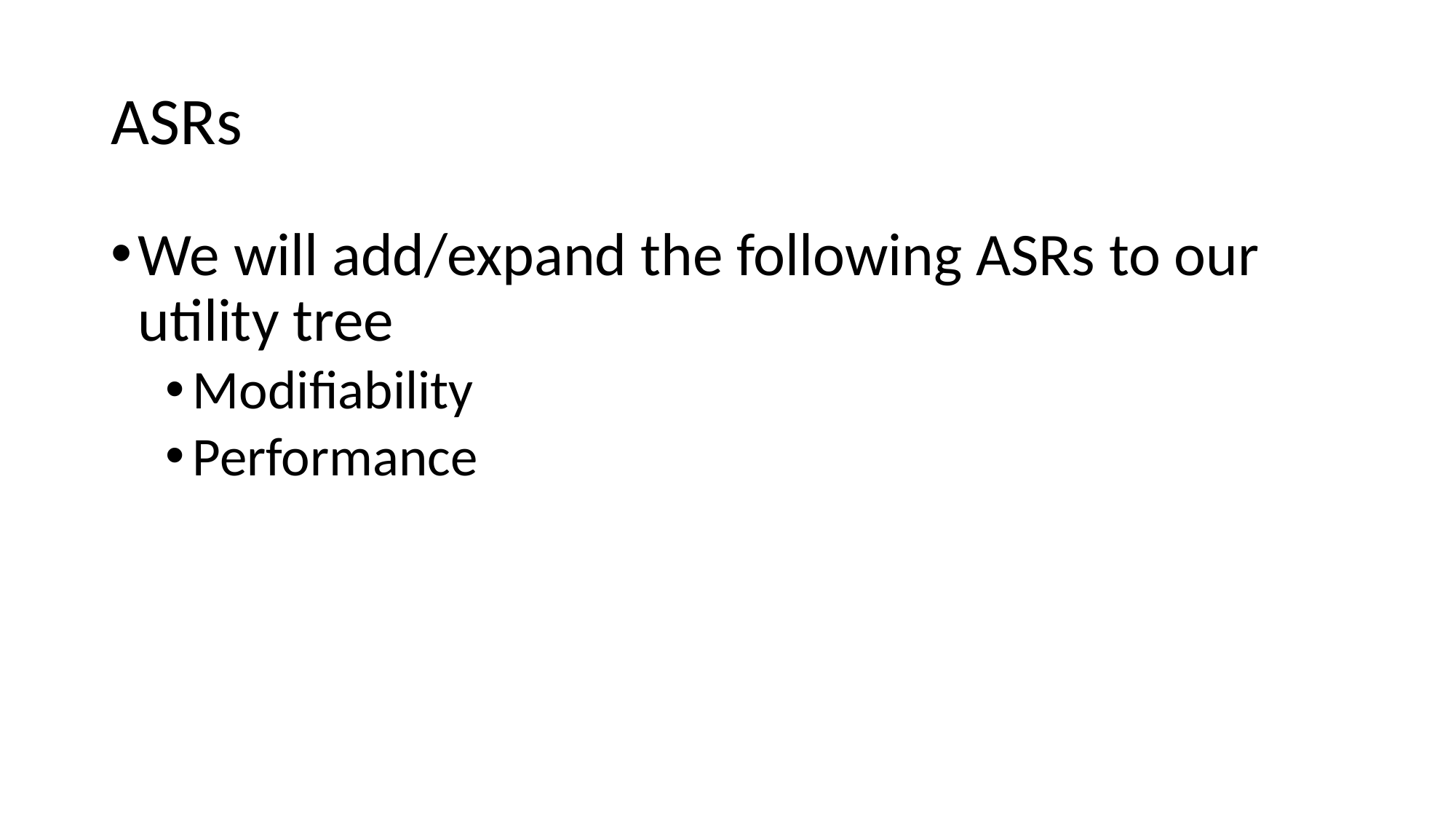

# ASRs
We will add/expand the following ASRs to our utility tree
Modifiability
Performance